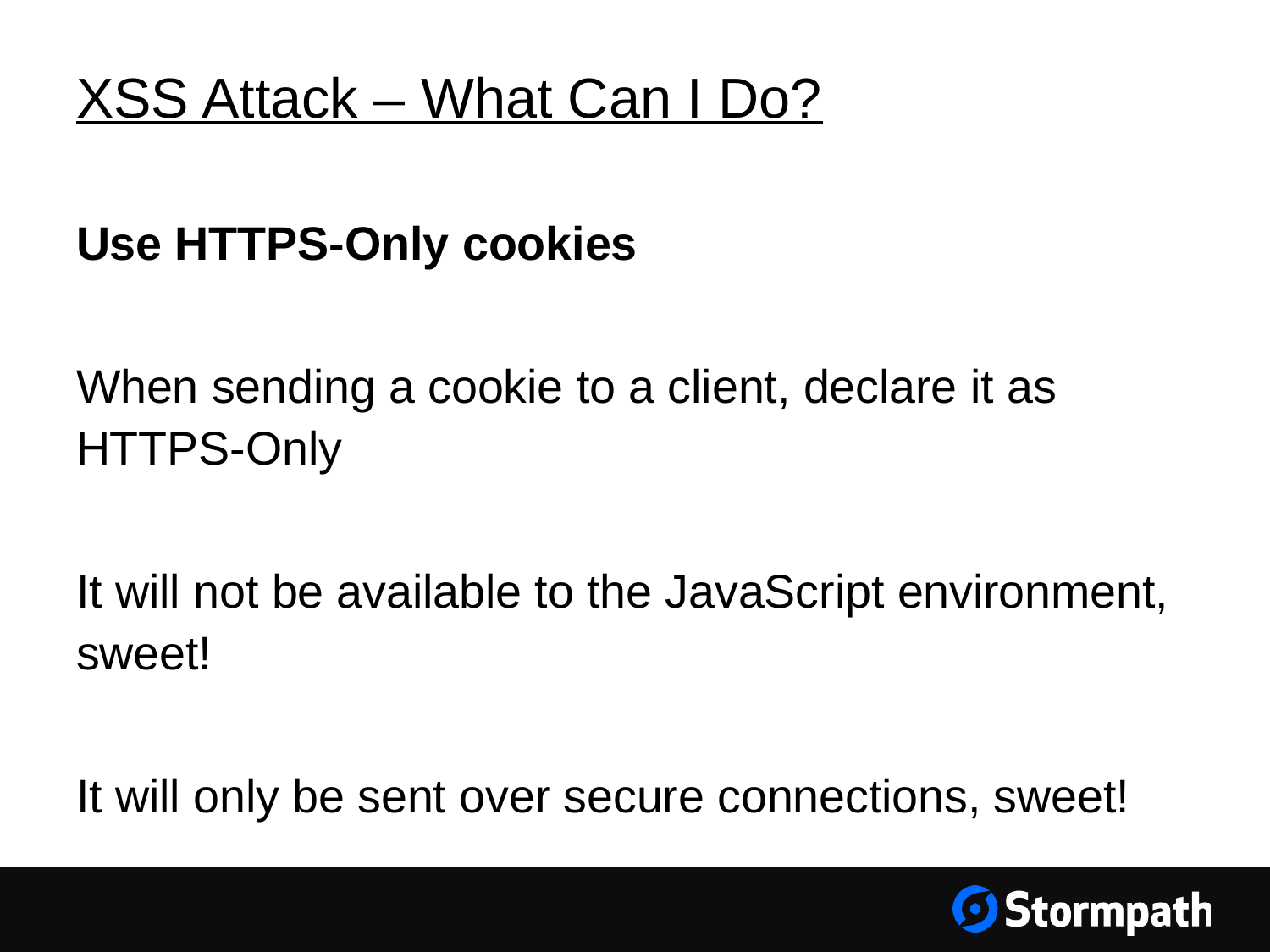

# XSS Attack – What Can I Do?
Use HTTPS-Only cookies

When sending a cookie to a client, declare it as HTTPS-Only

It will not be available to the JavaScript environment, sweet!

It will only be sent over secure connections, sweet!